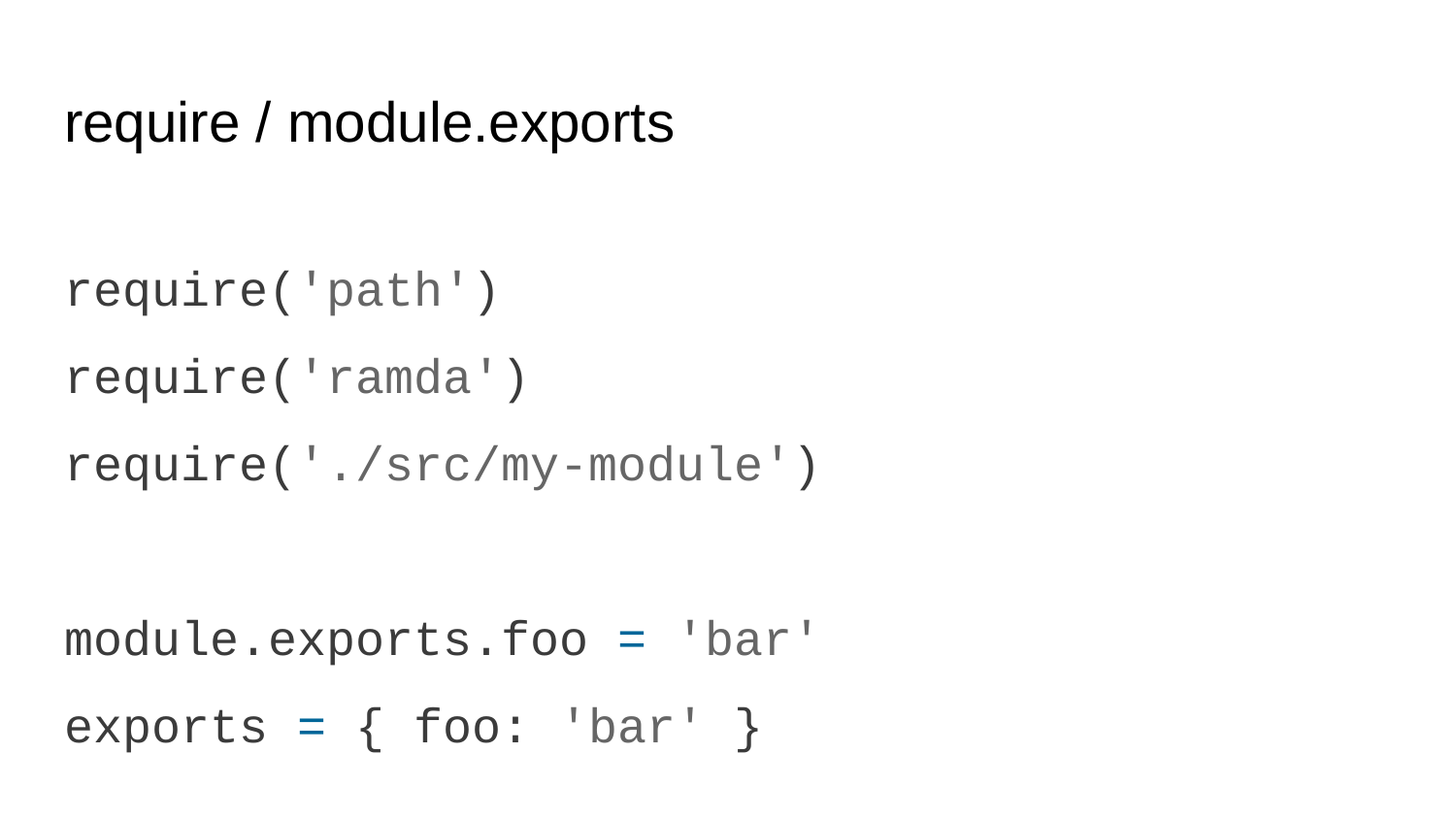

# require / module.exports
require('path')
require('ramda')
require('./src/my-module')
module.exports.foo = 'bar'
exports = { foo: 'bar' }